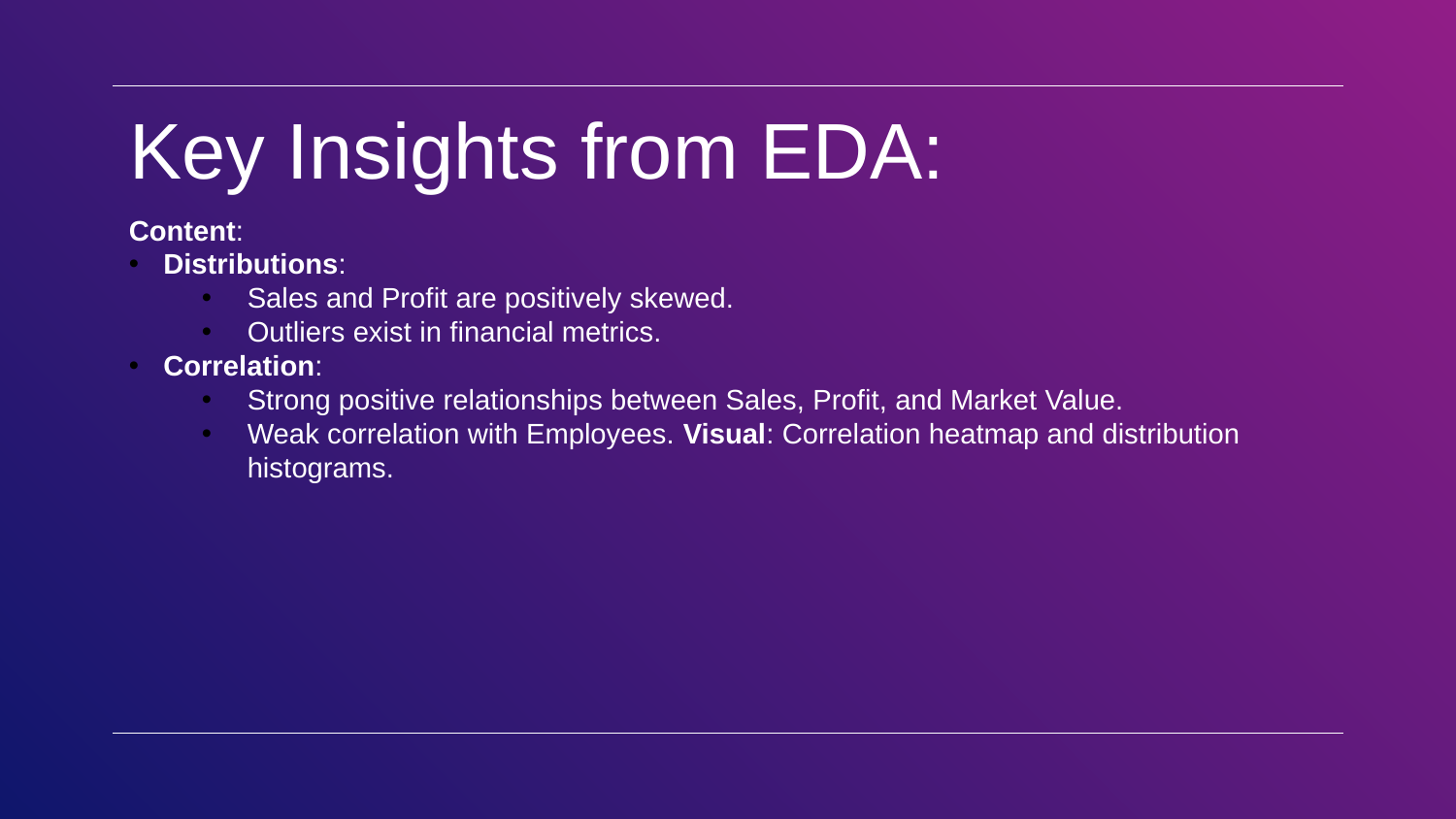

# Key Insights from EDA:
Content:
Distributions:
Sales and Profit are positively skewed.
Outliers exist in financial metrics.
Correlation:
Strong positive relationships between Sales, Profit, and Market Value.
Weak correlation with Employees. Visual: Correlation heatmap and distribution histograms.